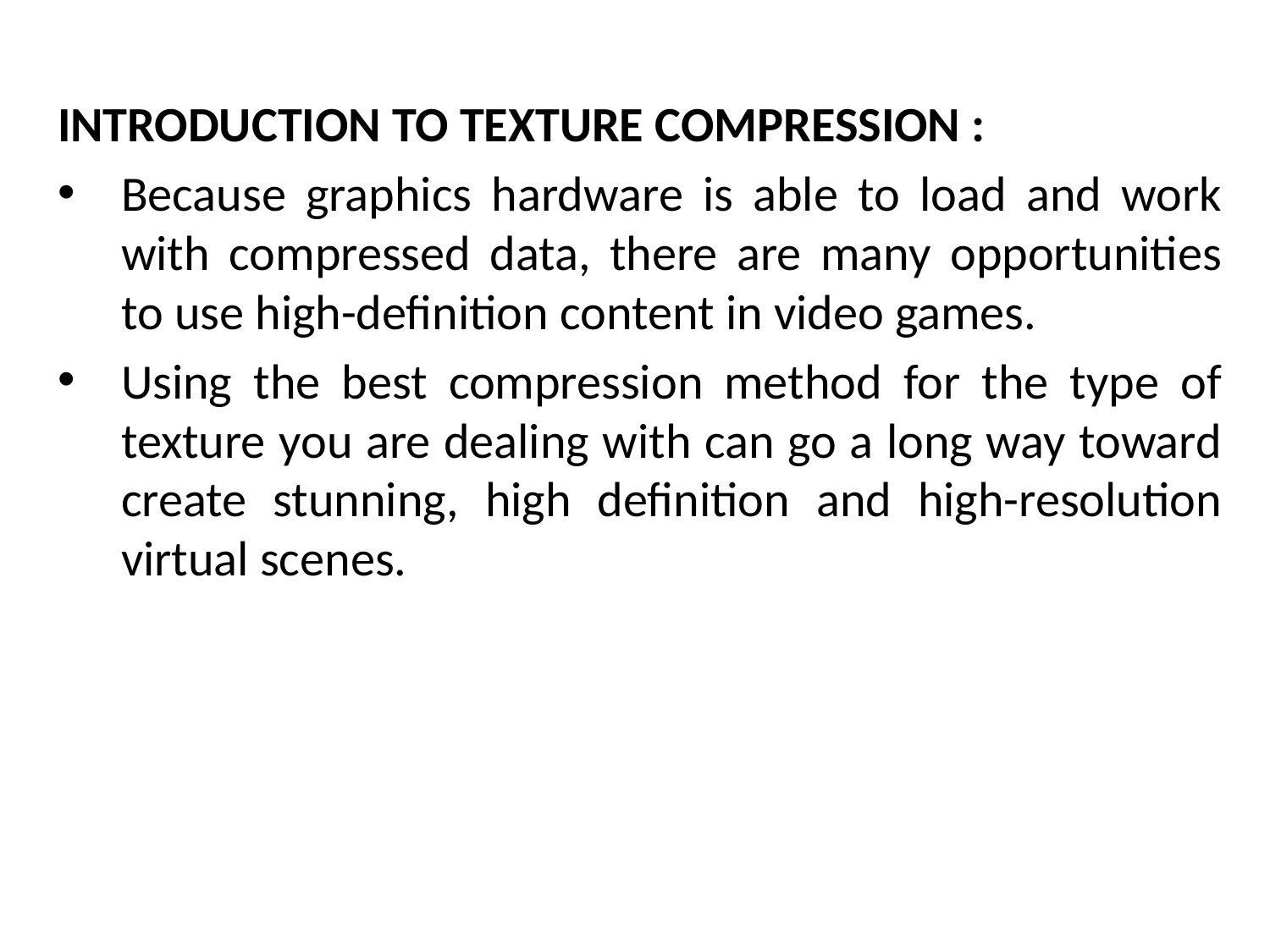

INTRODUCTION TO TEXTURE COMPRESSION :
Because graphics hardware is able to load and work with compressed data, there are many opportunities to use high-definition content in video games.
Using the best compression method for the type of texture you are dealing with can go a long way toward create stunning, high definition and high-resolution virtual scenes.
# The Mathematical side of games